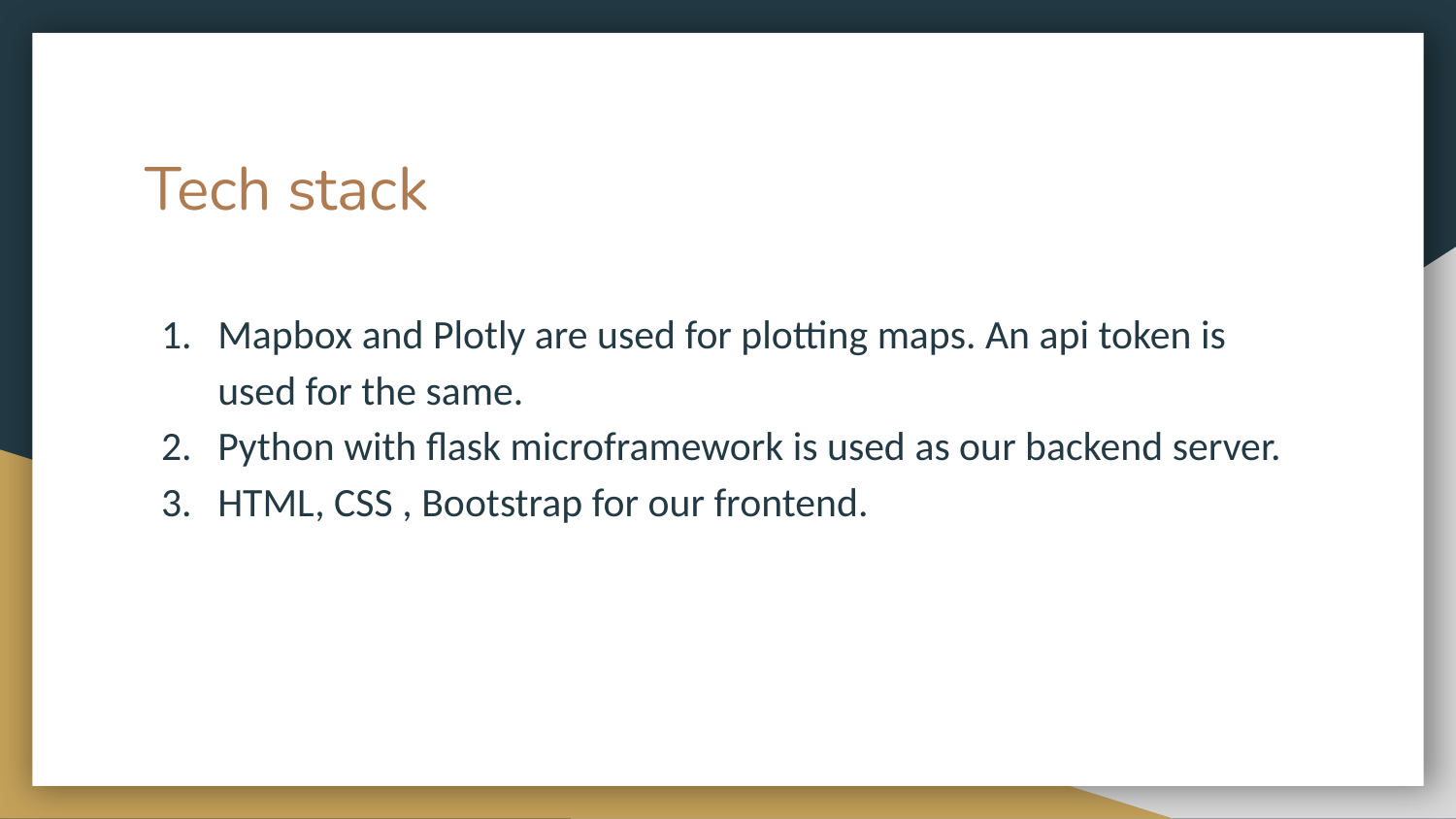

# Tech stack
Mapbox and Plotly are used for plotting maps. An api token is used for the same.
Python with flask microframework is used as our backend server.
HTML, CSS , Bootstrap for our frontend.